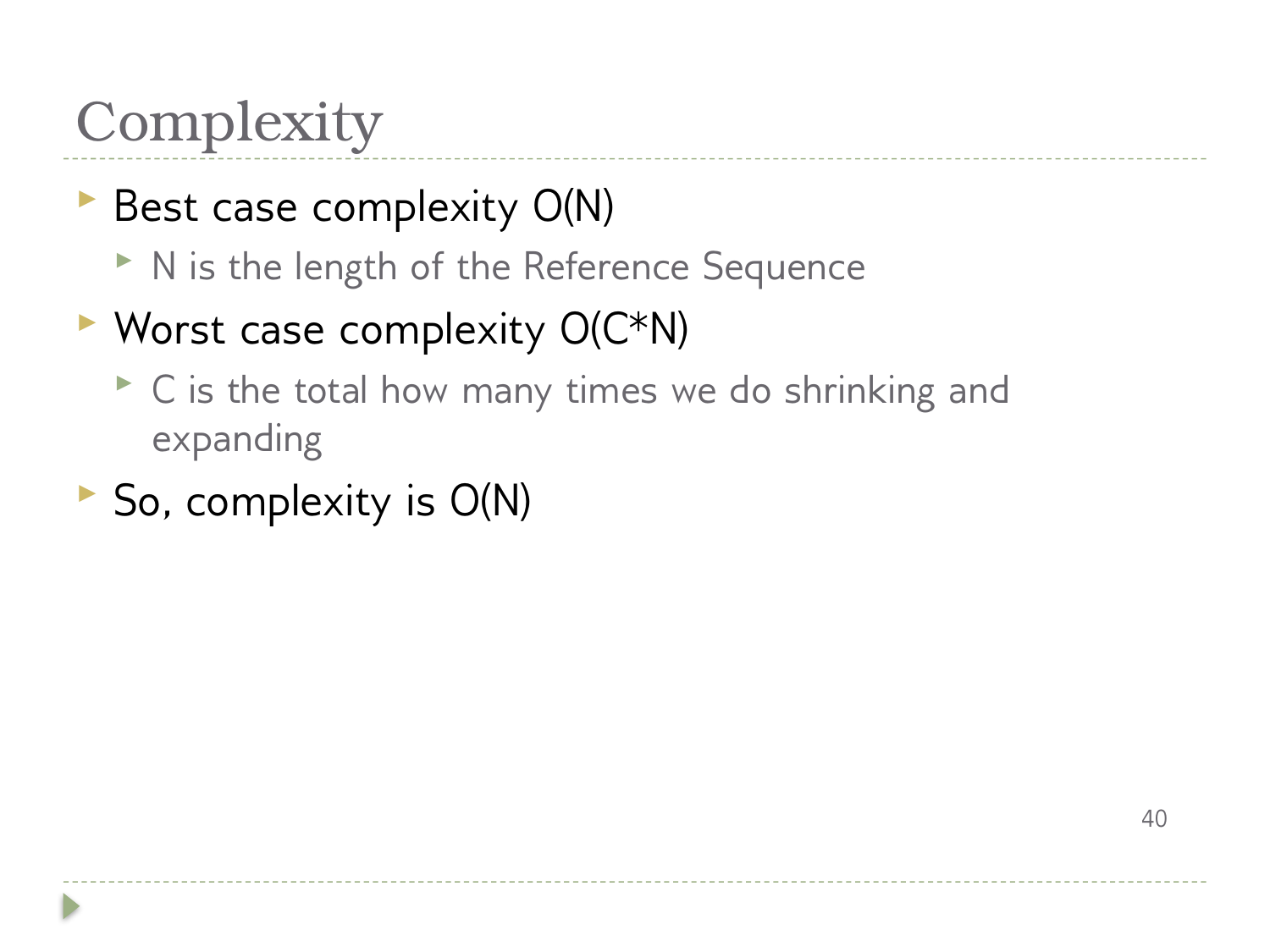

# Complexity
Best case complexity O(N)
N is the length of the Reference Sequence
Worst case complexity O(C*N)
C is the total how many times we do shrinking and expanding
So, complexity is O(N)
40